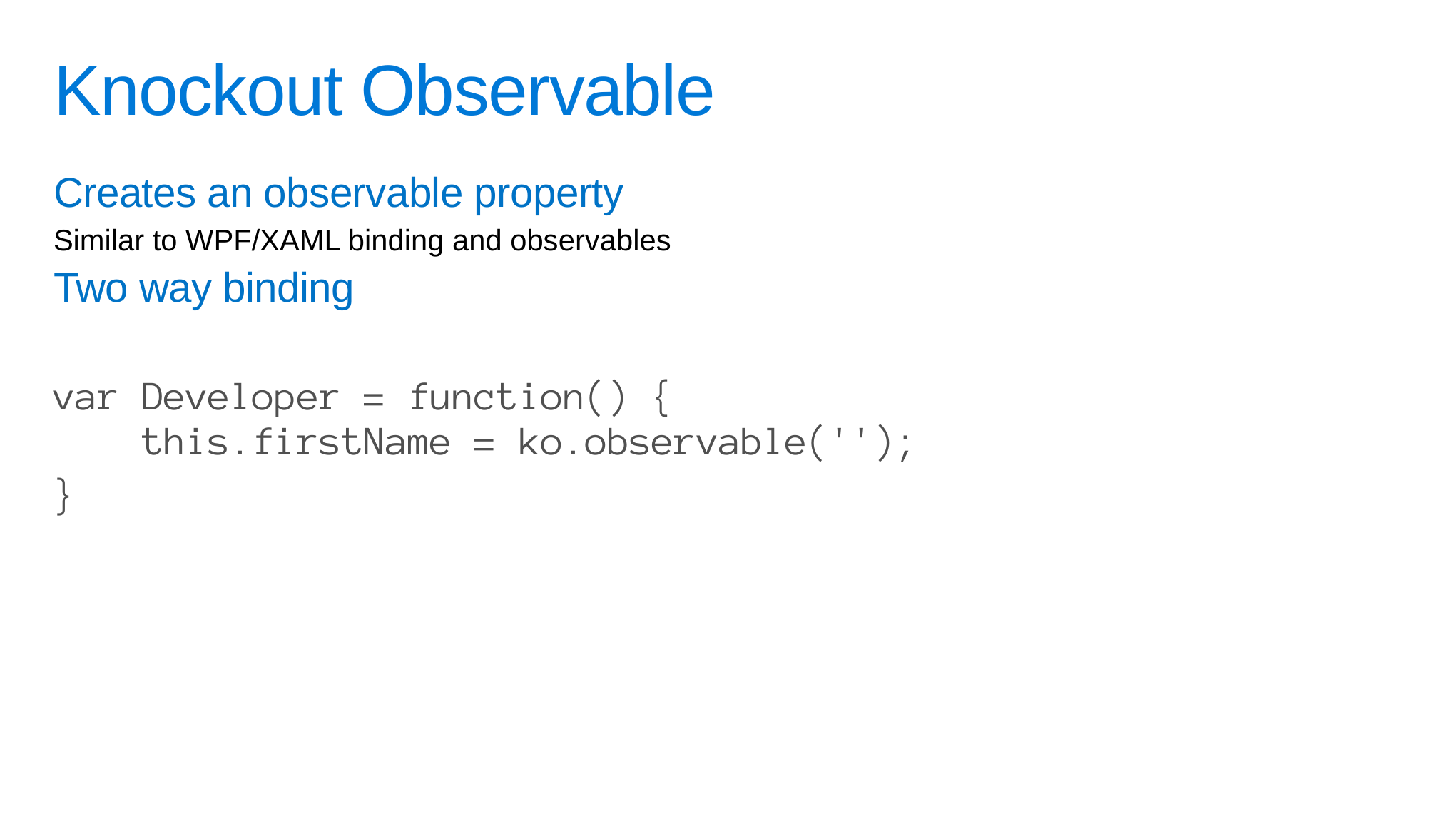

# Knockout Observable
Creates an observable property
Similar to WPF/XAML binding and observables
Two way binding

var Developer = function() {
    this.firstName = ko.observable('');
}